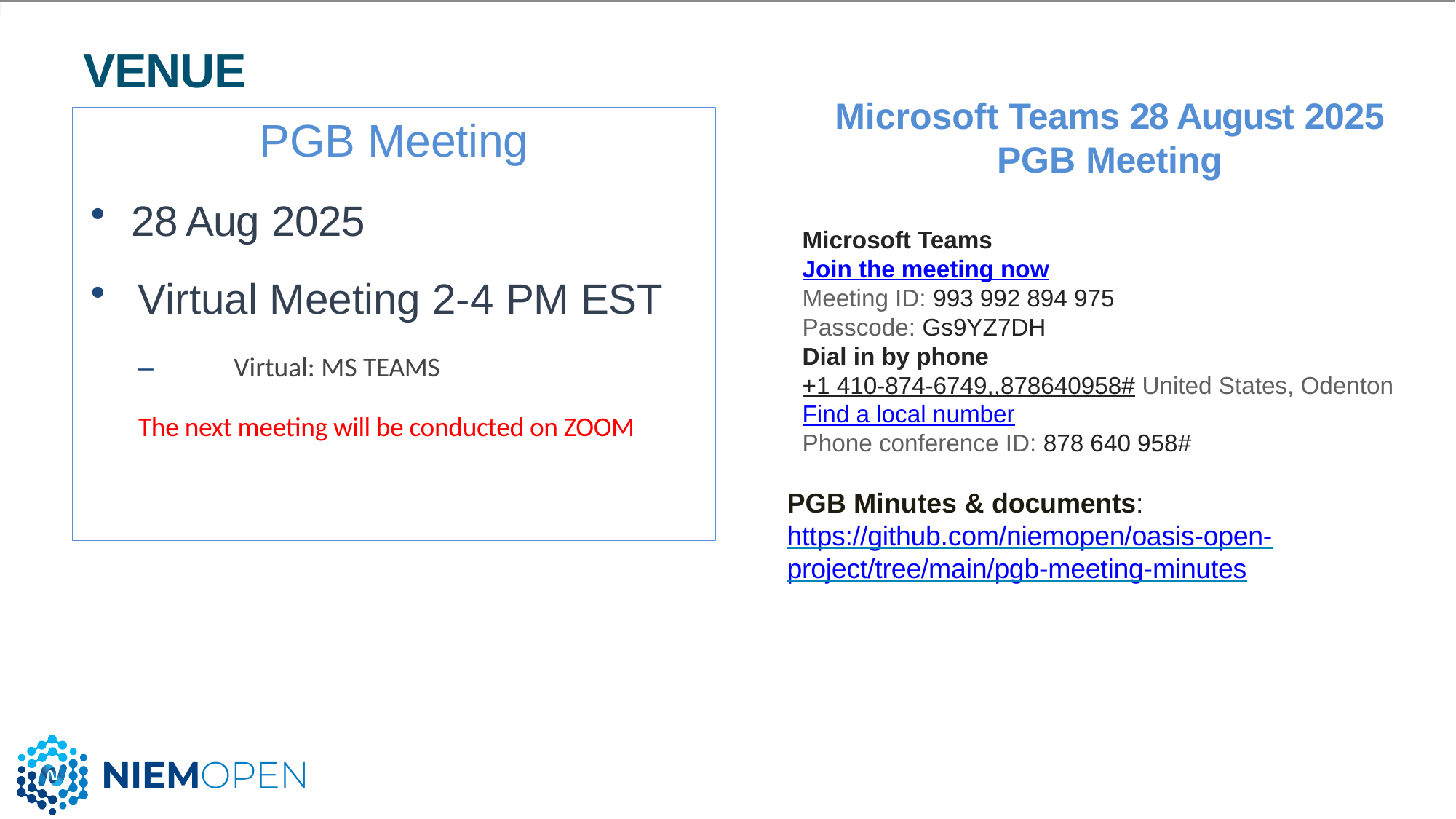

# VENUE
PGB Meeting
28 Aug 2025
Virtual Meeting 2-4 PM EST
–	Virtual: MS TEAMS
The next meeting will be conducted on ZOOM
Microsoft Teams 28 August 2025 PGB Meeting

Microsoft Teams
Join the meeting now
Meeting ID: 993 992 894 975
Passcode: Gs9YZ7DH
Dial in by phone
+1 410-874-6749,,878640958# United States, Odenton
Find a local number
Phone conference ID: 878 640 958#

PGB Minutes & documents: https://github.com/niemopen/oasis-open- project/tree/main/pgb-meeting-minutes